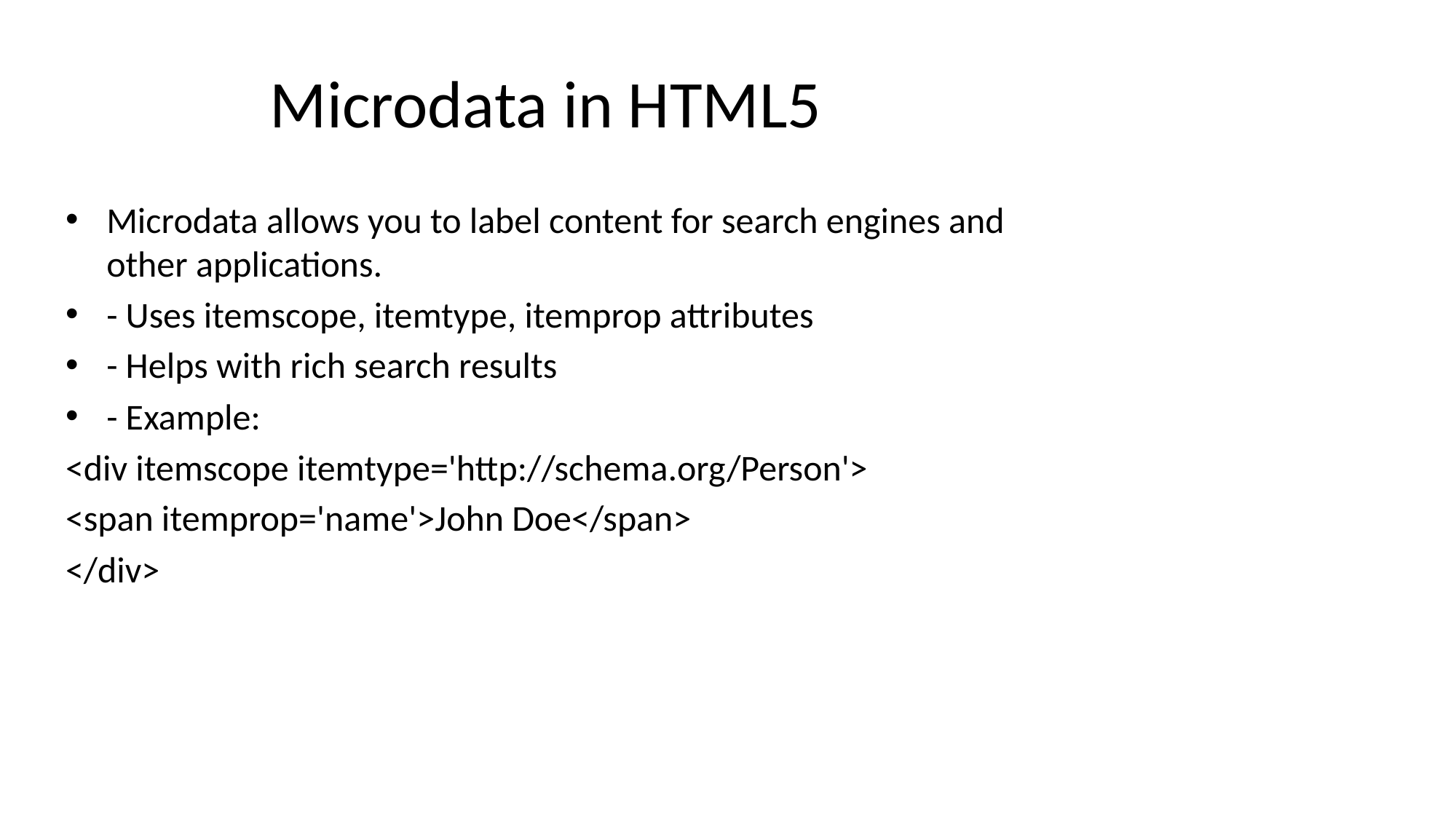

# Microdata in HTML5
Microdata allows you to label content for search engines and other applications.
- Uses itemscope, itemtype, itemprop attributes
- Helps with rich search results
- Example:
<div itemscope itemtype='http://schema.org/Person'>
<span itemprop='name'>John Doe</span>
</div>